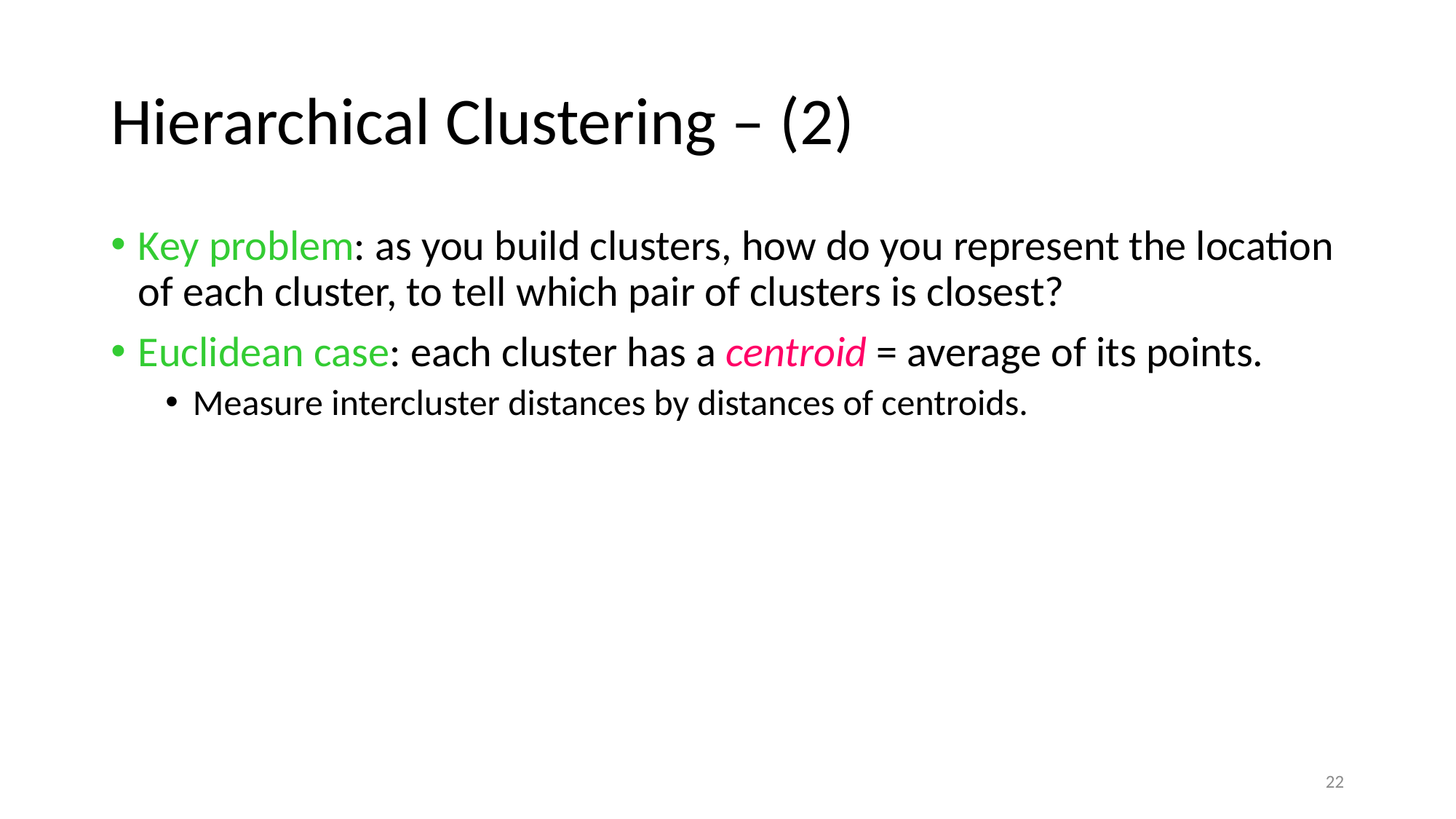

# Hierarchical Clustering – (2)
Key problem: as you build clusters, how do you represent the location of each cluster, to tell which pair of clusters is closest?
Euclidean case: each cluster has a centroid = average of its points.
Measure intercluster distances by distances of centroids.
22